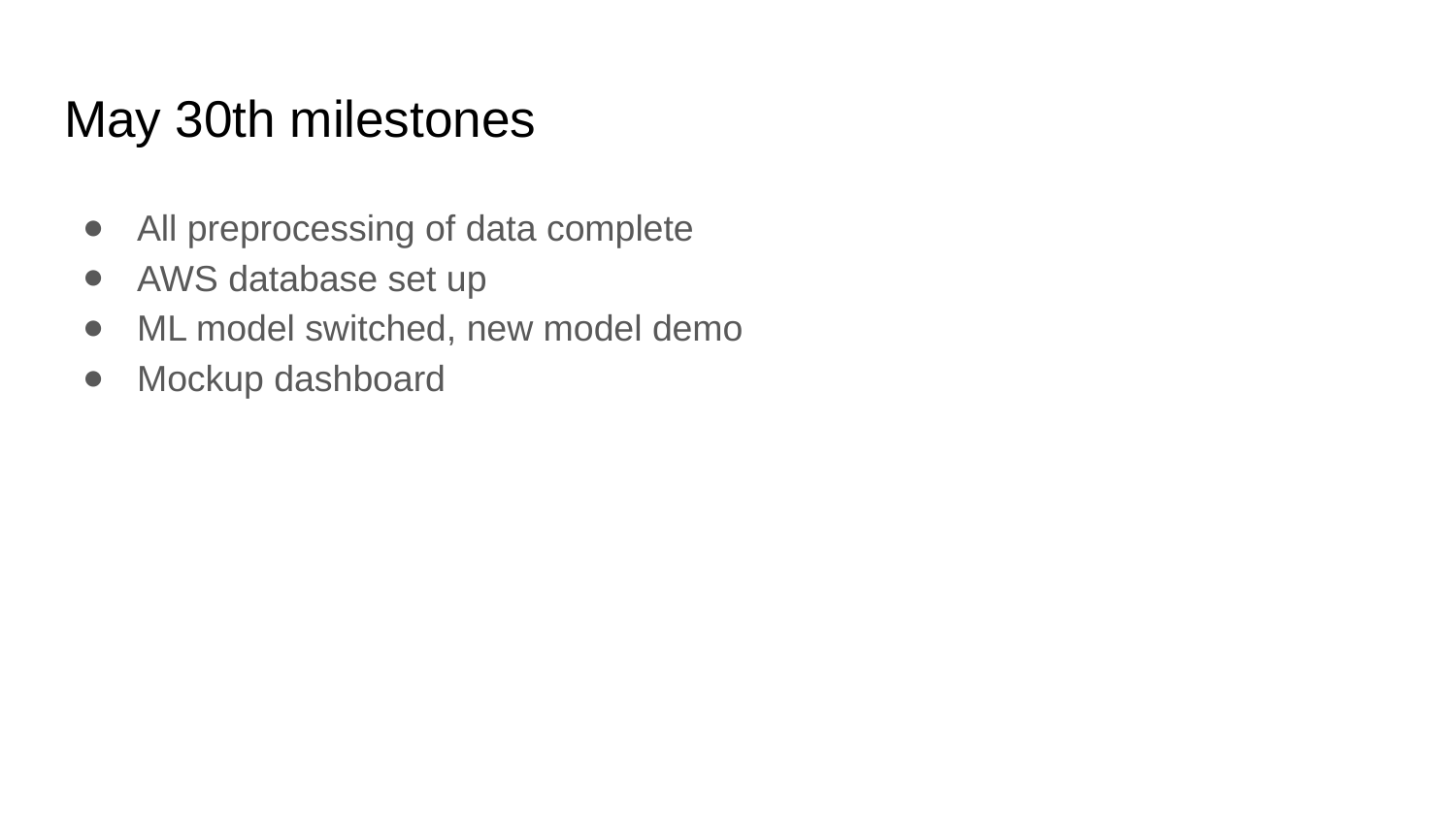

# May 30th milestones
All preprocessing of data complete
AWS database set up
ML model switched, new model demo
Mockup dashboard